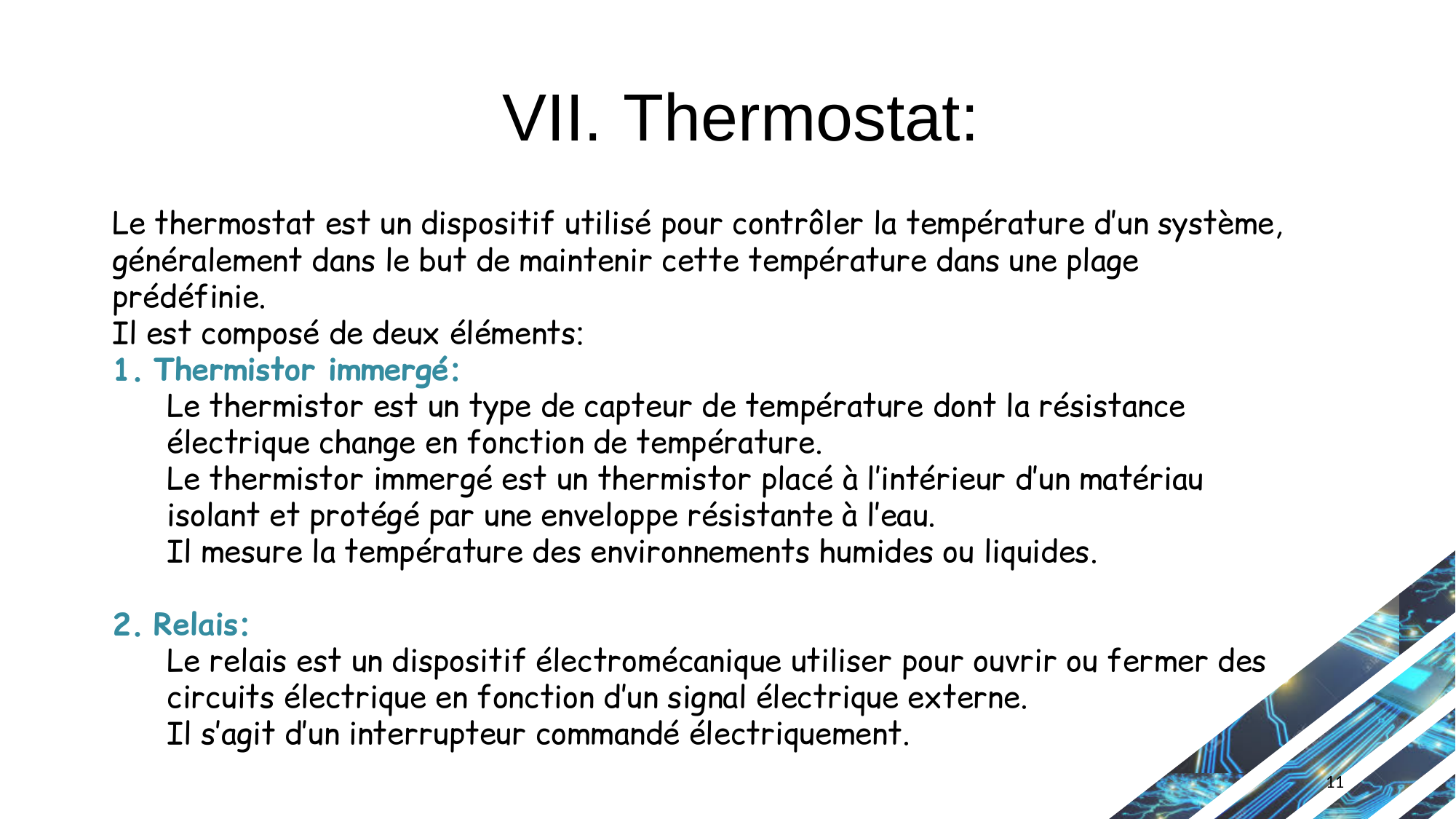

# Thermostat:
Le thermostat est un dispositif utilisé pour contrôler la température d’un système, généralement dans le but de maintenir cette température dans une plage prédéfinie.
Il est composé de deux éléments:
Thermistor immergé:
Le thermistor est un type de capteur de température dont la résistance électrique change en fonction de température.
Le thermistor immergé est un thermistor placé à l’intérieur d’un matériau isolant et protégé par une enveloppe résistante à l’eau.
Il mesure la température des environnements humides ou liquides.

Relais:
Le relais est un dispositif électromécanique utiliser pour ouvrir ou fermer des circuits électrique en fonction d’un signal électrique externe.
Il s’agit d’un interrupteur commandé électriquement.

11